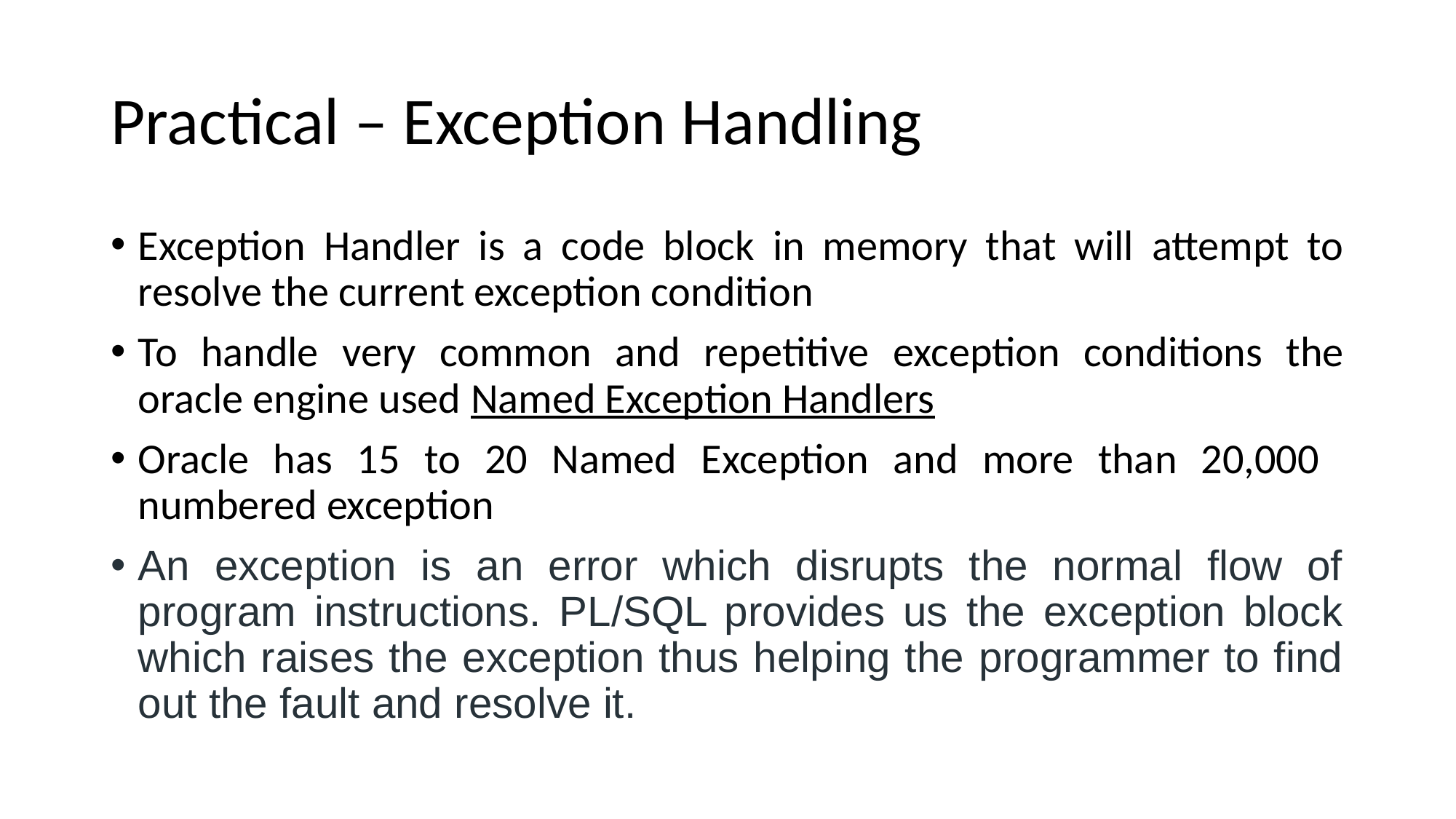

# Practical – Exception Handling
Exception Handler is a code block in memory that will attempt to resolve the current exception condition
To handle very common and repetitive exception conditions the oracle engine used Named Exception Handlers
Oracle has 15 to 20 Named Exception and more than 20,000  numbered exception
An exception is an error which disrupts the normal flow of program instructions. PL/SQL provides us the exception block which raises the exception thus helping the programmer to find out the fault and resolve it.